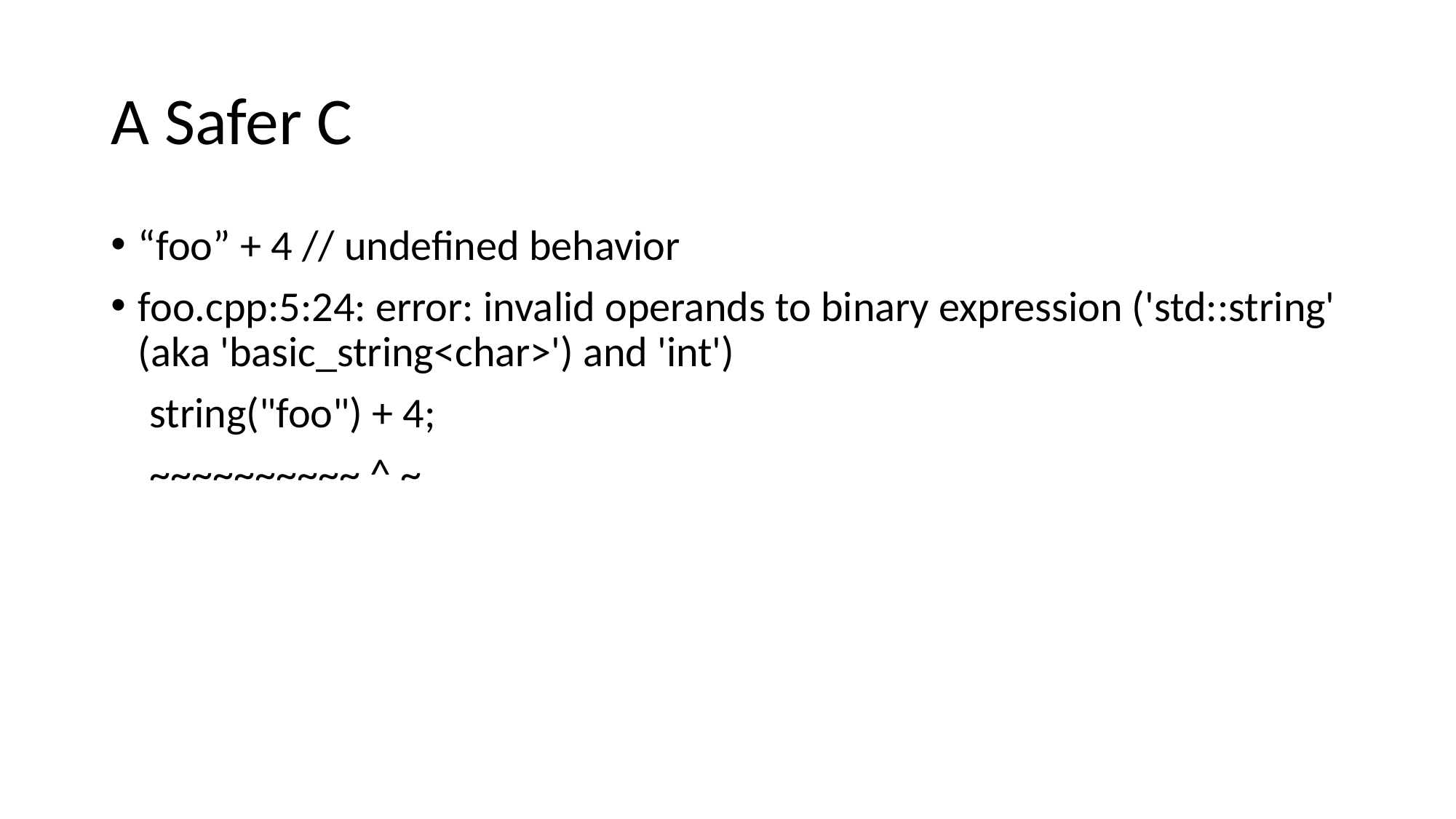

# A Safer C
“foo” + 4 // undefined behavior
foo.cpp:5:24: error: invalid operands to binary expression ('std::string' (aka 'basic_string<char>') and 'int')
    string("foo") + 4;
    ~~~~~~~~~~ ^ ~